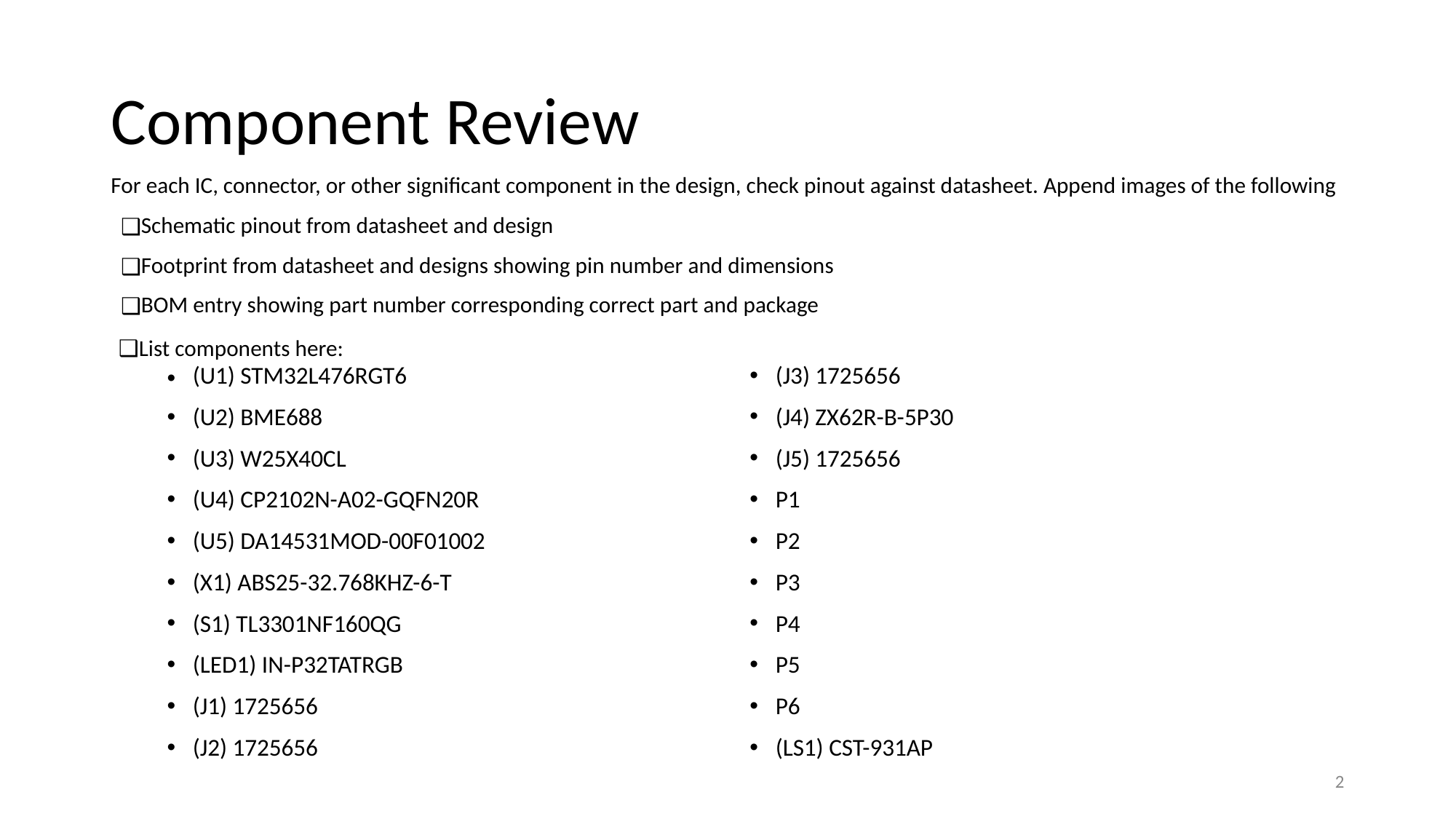

# Component Review
For each IC, connector, or other significant component in the design, check pinout against datasheet. Append images of the following
Schematic pinout from datasheet and design
Footprint from datasheet and designs showing pin number and dimensions
BOM entry showing part number corresponding correct part and package
List components here:

(U1) STM32L476RGT6
(U2) BME688
(U3) W25X40CL
(U4) CP2102N-A02-GQFN20R
(U5) DA14531MOD-00F01002
(X1) ABS25-32.768KHZ-6-T
(S1) TL3301NF160QG
(LED1) IN-P32TATRGB
(J1) 1725656
(J2) 1725656
(J3) 1725656
(J4) ZX62R-B-5P30
(J5) 1725656
P1
P2
P3
P4
P5
P6
(LS1) CST-931AP
2